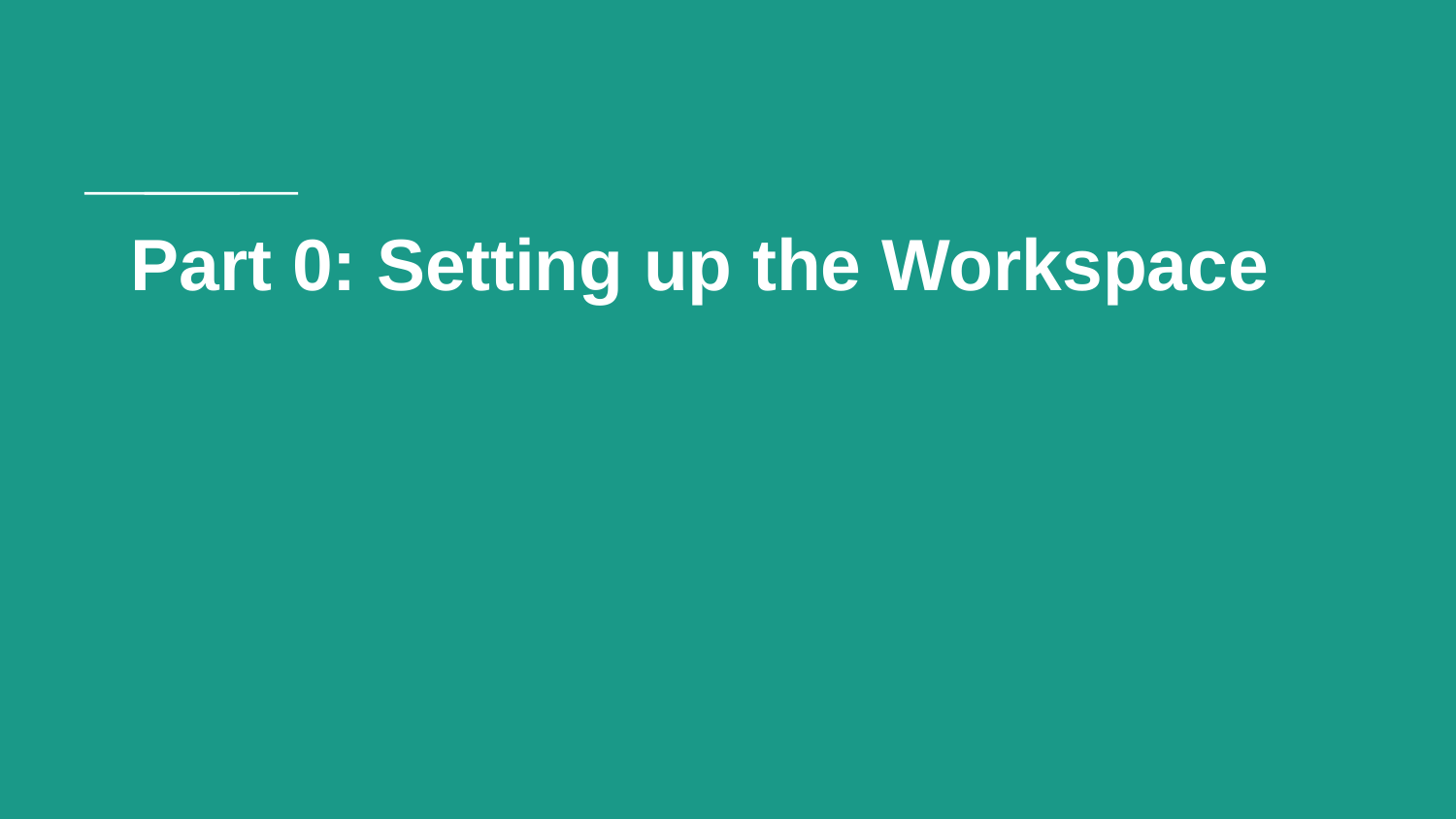

# Part 0: Setting up the Workspace